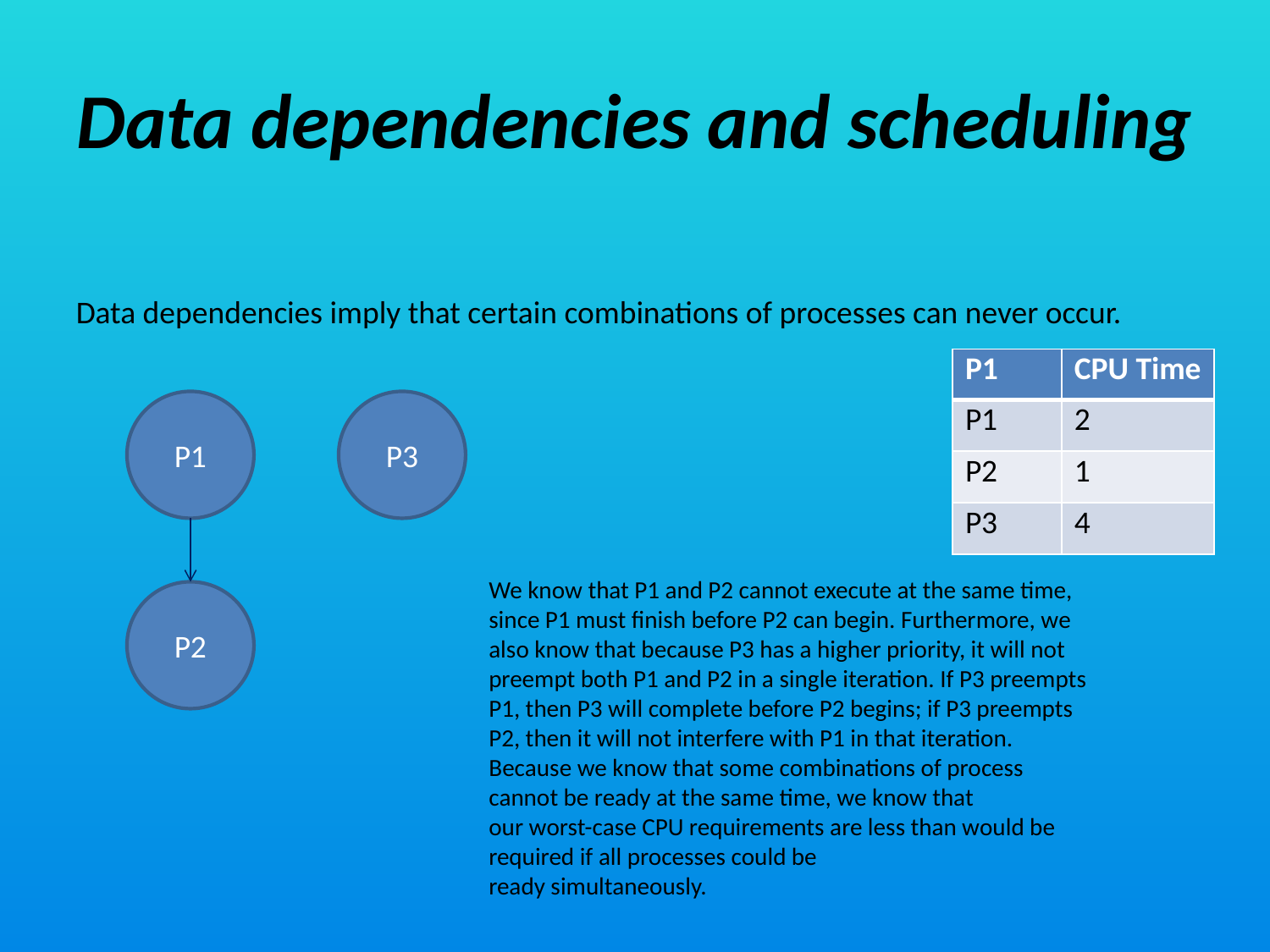

# Data dependencies and scheduling
Data dependencies imply that certain combinations of processes can never occur.
| P1 | CPU Time |
| --- | --- |
| P1 | 2 |
| P2 | 1 |
| P3 | 4 |
P1
P3
We know that P1 and P2 cannot execute at the same time, since P1 must finish before P2 can begin. Furthermore, we also know that because P3 has a higher priority, it will not
preempt both P1 and P2 in a single iteration. If P3 preempts P1, then P3 will complete before P2 begins; if P3 preempts P2, then it will not interfere with P1 in that iteration. Because we know that some combinations of process   cannot be ready at the same time, we know that
our worst-case CPU requirements are less than would be required if all processes could be
ready simultaneously.
P2